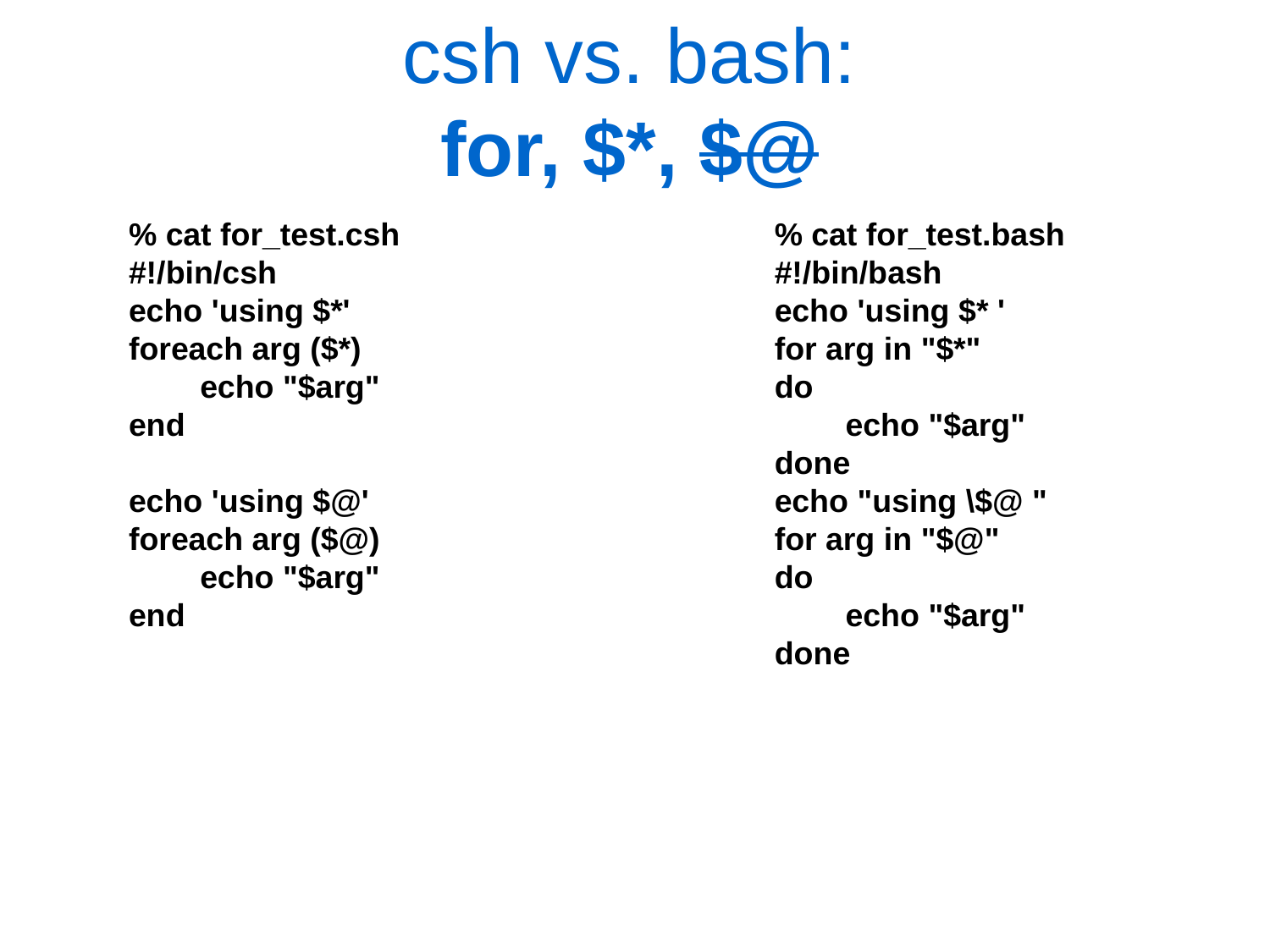

csh vs. bash:
for, $*, $@

% cat for_test.csh
#!/bin/csh
echo 'using $*'
foreach arg ($*)
        echo "$arg"
end

echo 'using $@'
foreach arg ($@)
        echo "$arg"
end

% cat for_test.bash
#!/bin/bash
echo 'using $* '
for arg in "$*"
do
        echo "$arg"
done
echo "using \$@ "
for arg in "$@"
do
        echo "$arg"
done